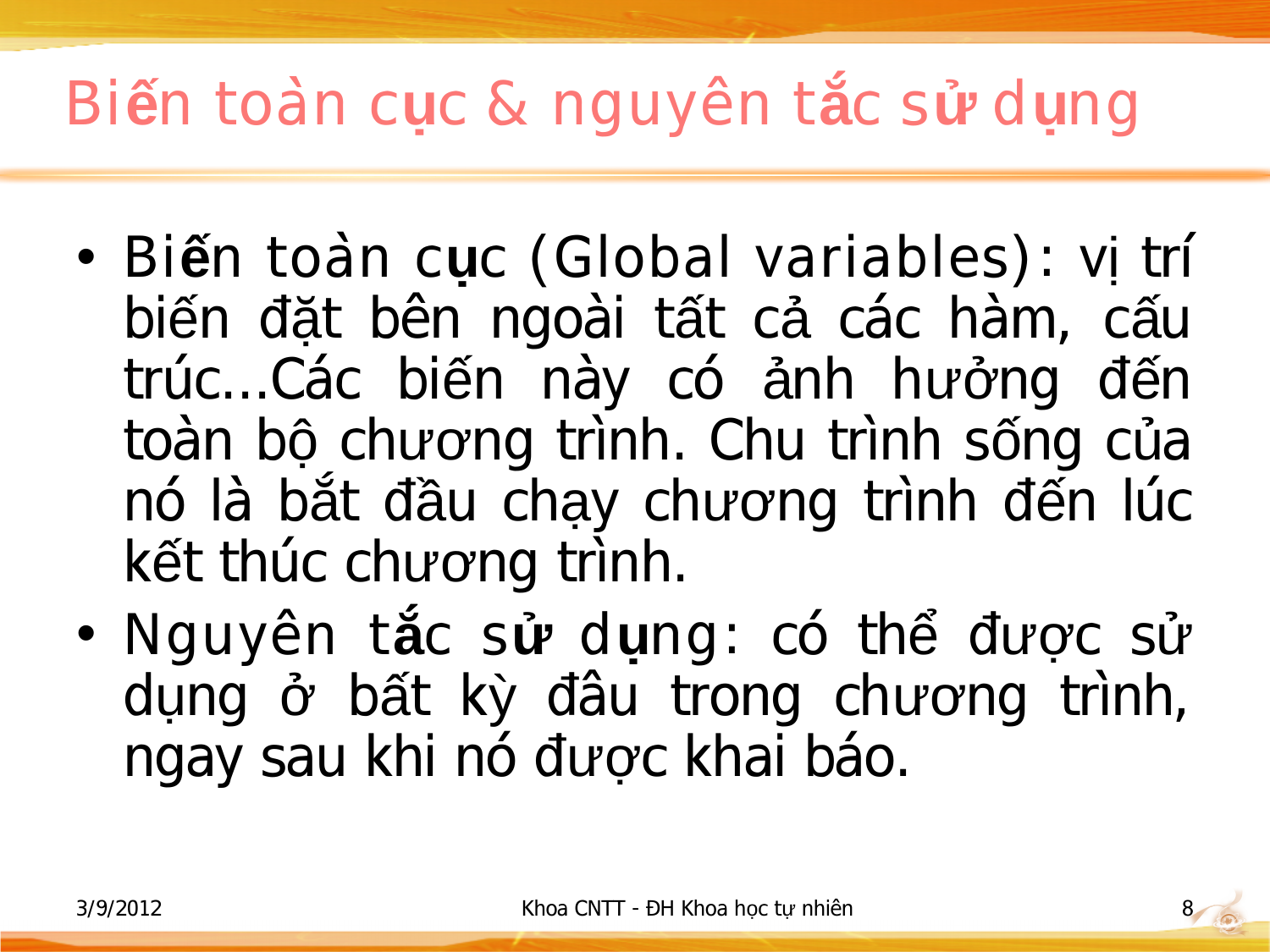

# Biến toàn cục & nguyên tắc sử dụng
Biến toàn cục (Global variables): vị trí biến đặt bên ngoài tất cả các hàm, cấu trúc...Các biến này có ảnh hưởng đến toàn bộ chương trình. Chu trình sống của nó là bắt đầu chạy chương trình đến lúc kết thúc chương trình.
Nguyên tắc sử dụng: có thể được sử dụng ở bất kỳ đâu trong chương trình, ngay sau khi nó được khai báo.
3/9/2012
Khoa CNTT - ĐH Khoa học tự nhiên
8